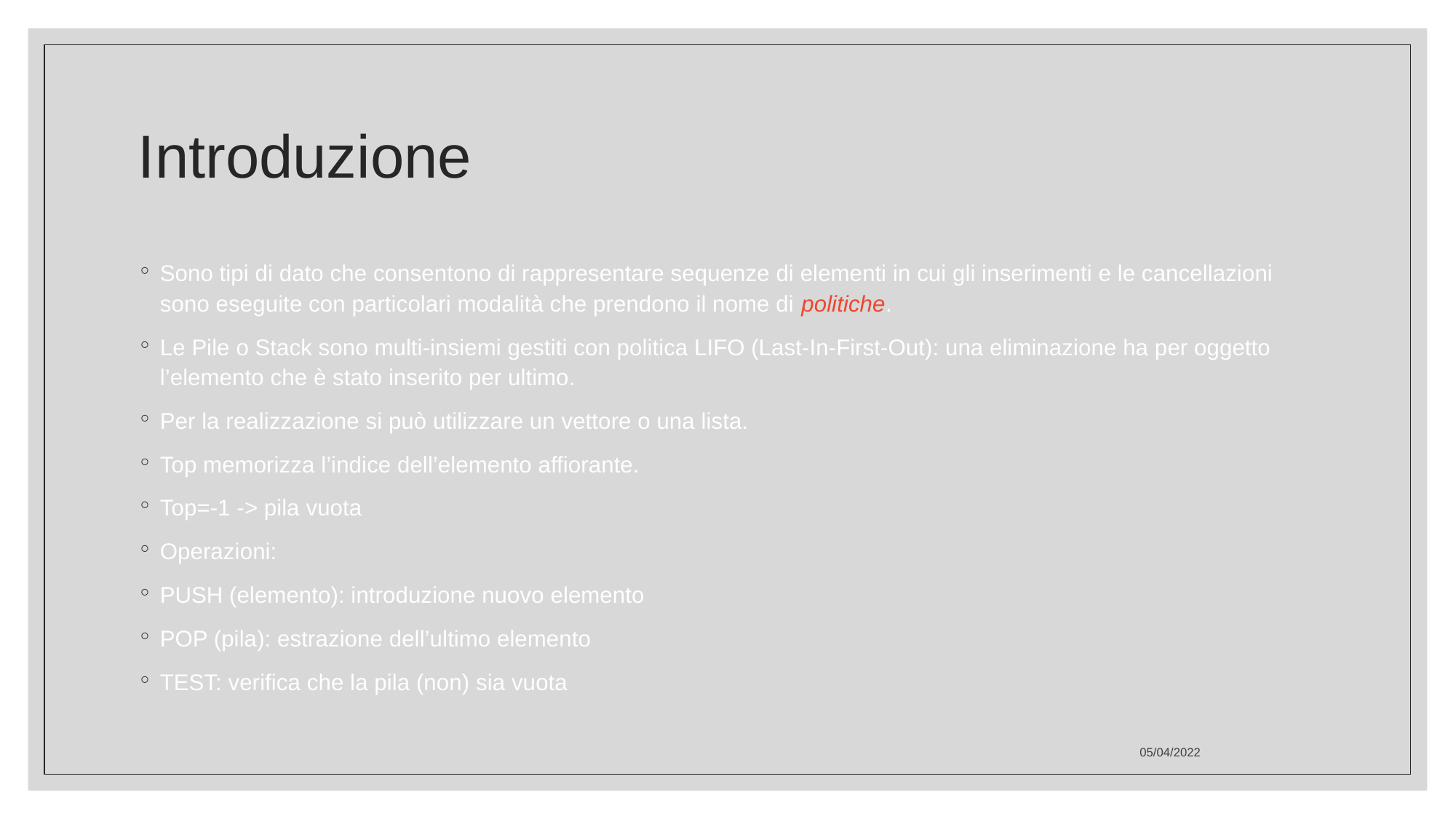

# Introduzione
Sono tipi di dato che consentono di rappresentare sequenze di elementi in cui gli inserimenti e le cancellazioni sono eseguite con particolari modalità che prendono il nome di politiche.
Le Pile o Stack sono multi-insiemi gestiti con politica LIFO (Last-In-First-Out): una eliminazione ha per oggetto l’elemento che è stato inserito per ultimo.
Per la realizzazione si può utilizzare un vettore o una lista.
Top memorizza l’indice dell’elemento affiorante.
Top=-1 -> pila vuota
Operazioni:
PUSH (elemento): introduzione nuovo elemento
POP (pila): estrazione dell’ultimo elemento
TEST: verifica che la pila (non) sia vuota

05/04/2022